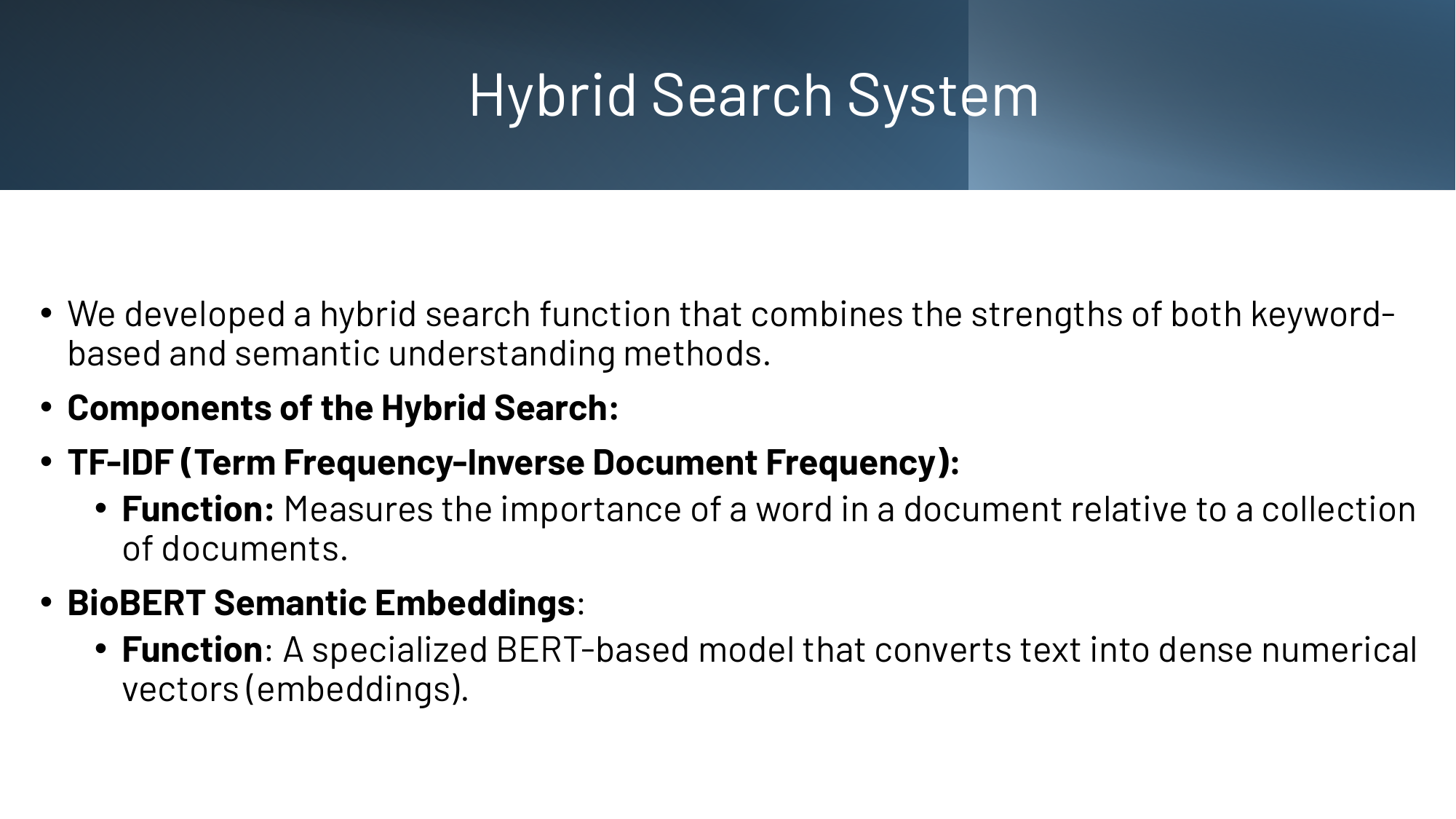

# Hybrid Search System
We developed a hybrid search function that combines the strengths of both keyword-based and semantic understanding methods.
Components of the Hybrid Search:
TF-IDF (Term Frequency-Inverse Document Frequency):
Function: Measures the importance of a word in a document relative to a collection of documents.
BioBERT Semantic Embeddings:
Function: A specialized BERT-based model that converts text into dense numerical vectors (embeddings).